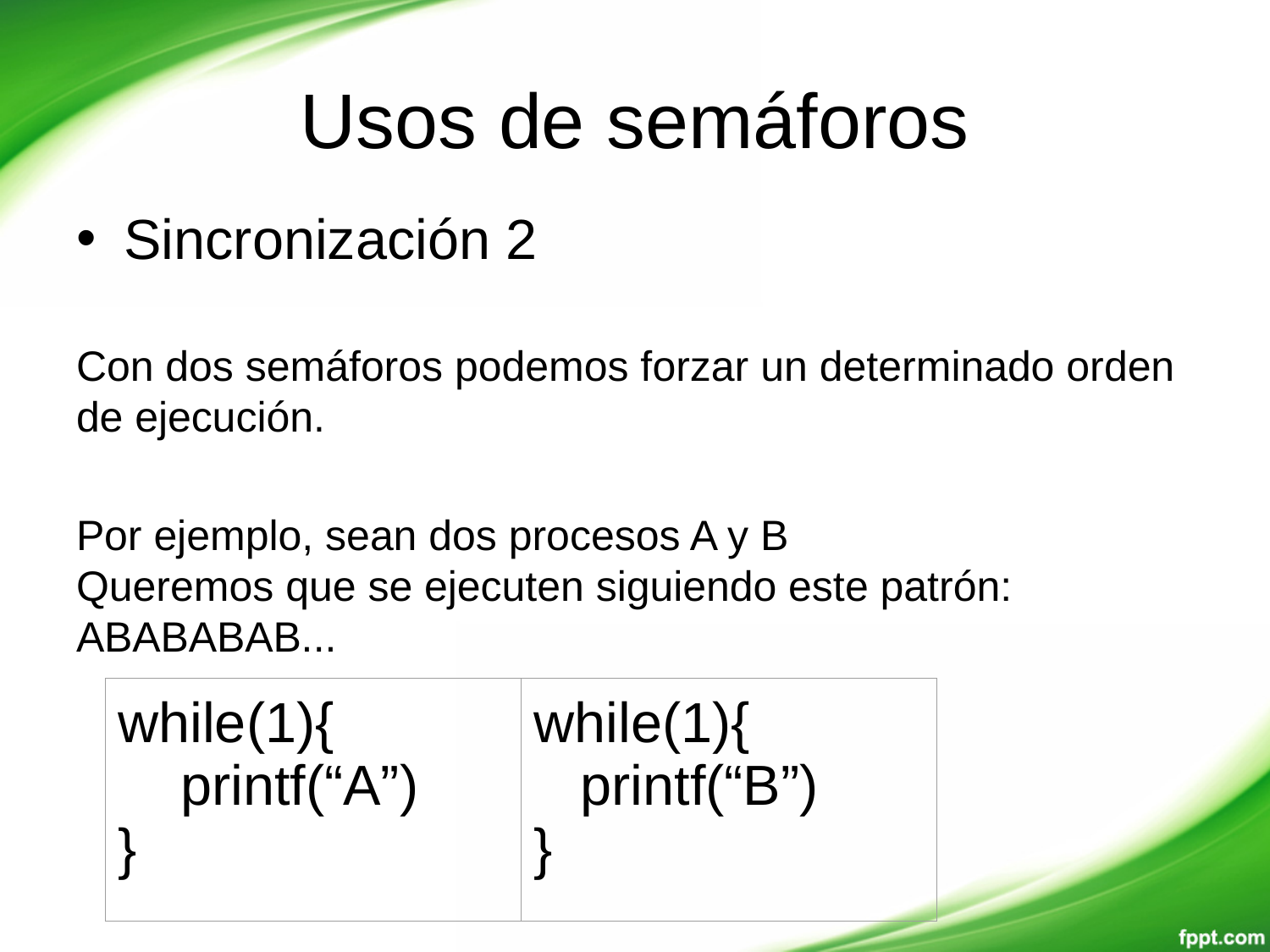

# Usos de semáforos
Sincronización 2

Con dos semáforos podemos forzar un determinado orden de ejecución.

Por ejemplo, sean dos procesos A y B
Queremos que se ejecuten siguiendo este patrón: ABABABAB...

| while(1){ printf(“A”) } | while(1){ printf(“B”) } |
| --- | --- |